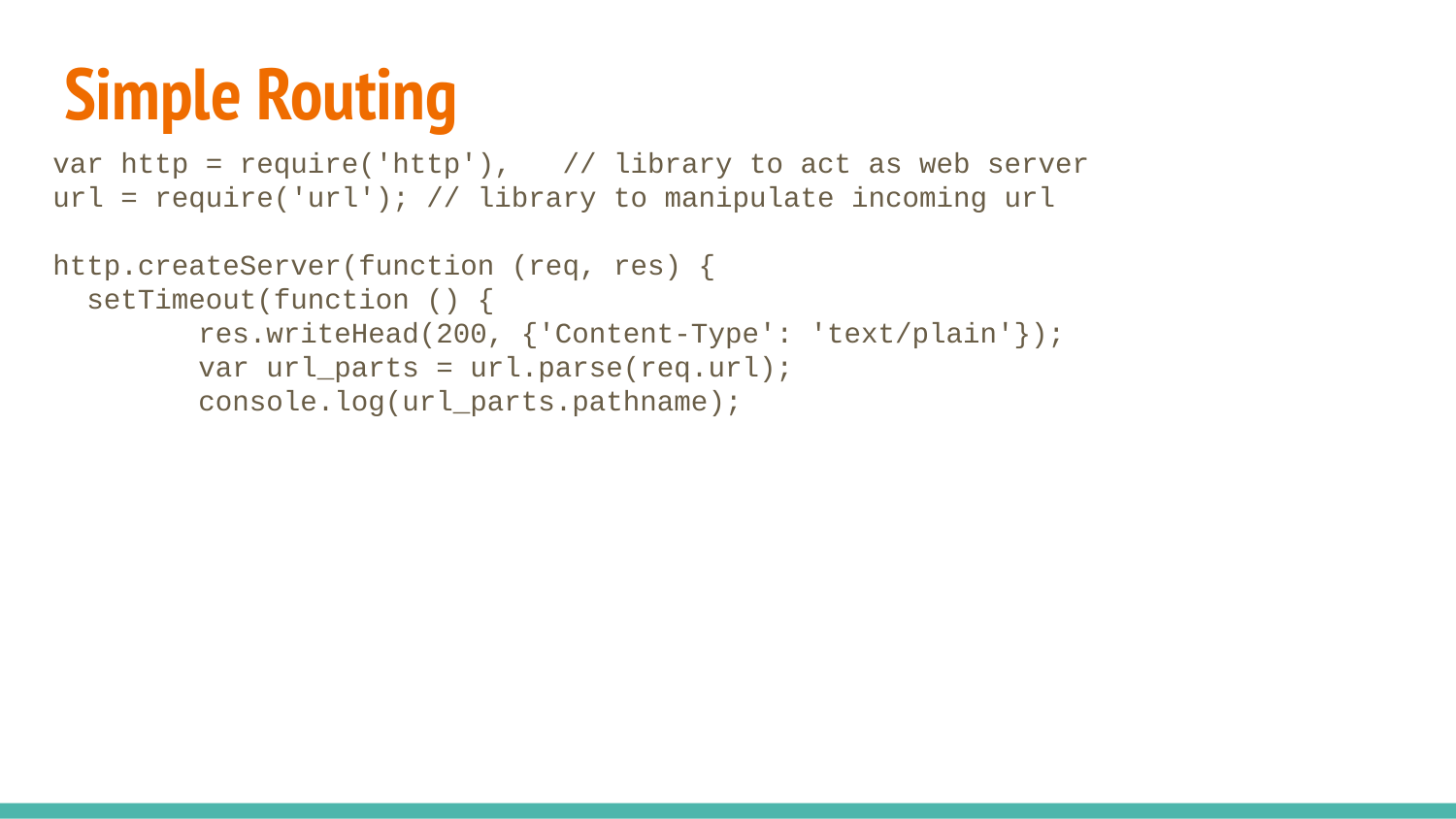

# Simple Routing
var http = require('http'),   // library to act as web server
url = require('url'); // library to manipulate incoming url

http.createServer(function (req, res) {
  setTimeout(function () {
	res.writeHead(200, {'Content-Type': 'text/plain'});
	var url_parts = url.parse(req.url);
	console.log(url_parts.pathname);